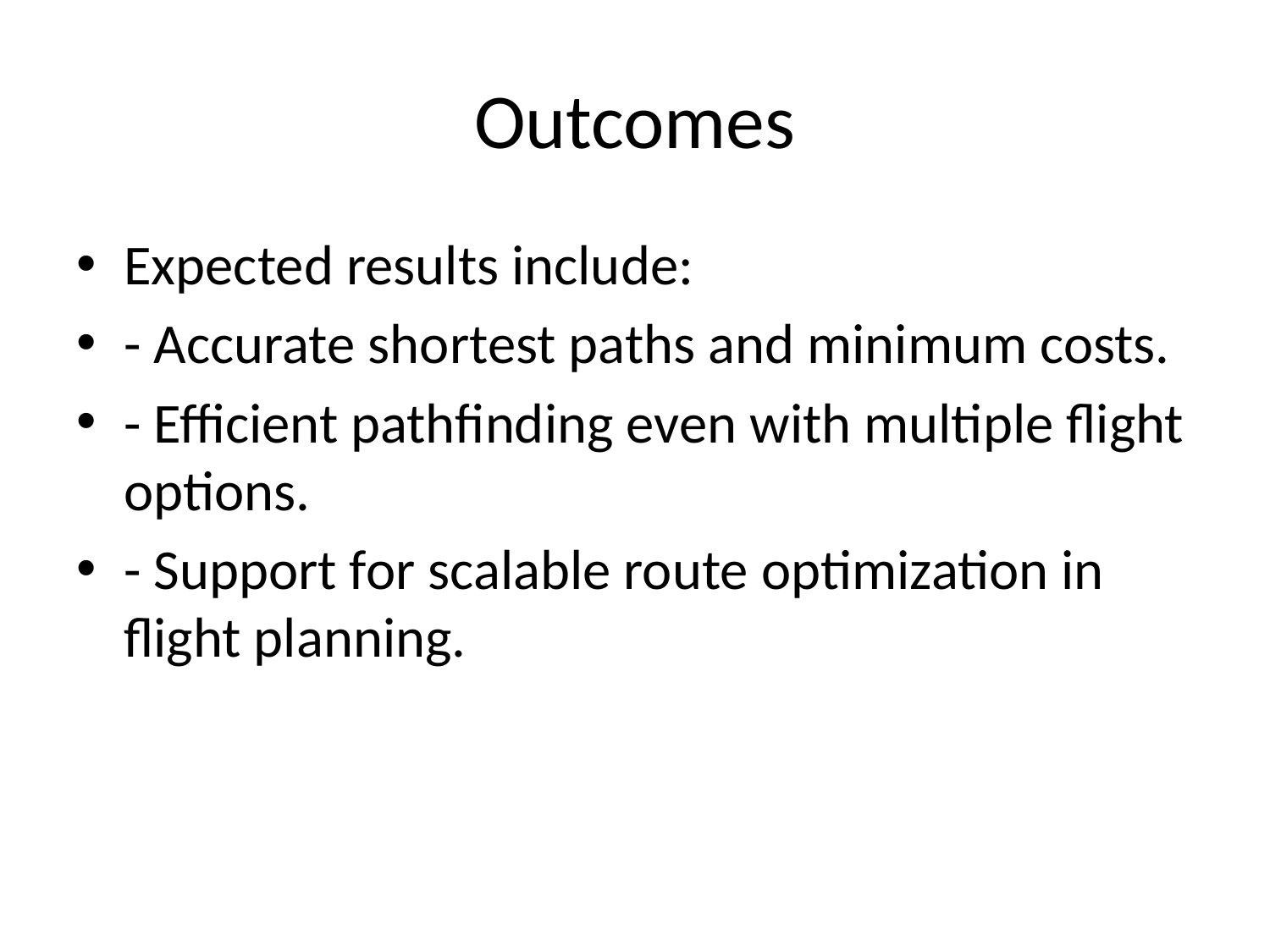

# Outcomes
Expected results include:
- Accurate shortest paths and minimum costs.
- Efficient pathfinding even with multiple flight options.
- Support for scalable route optimization in flight planning.